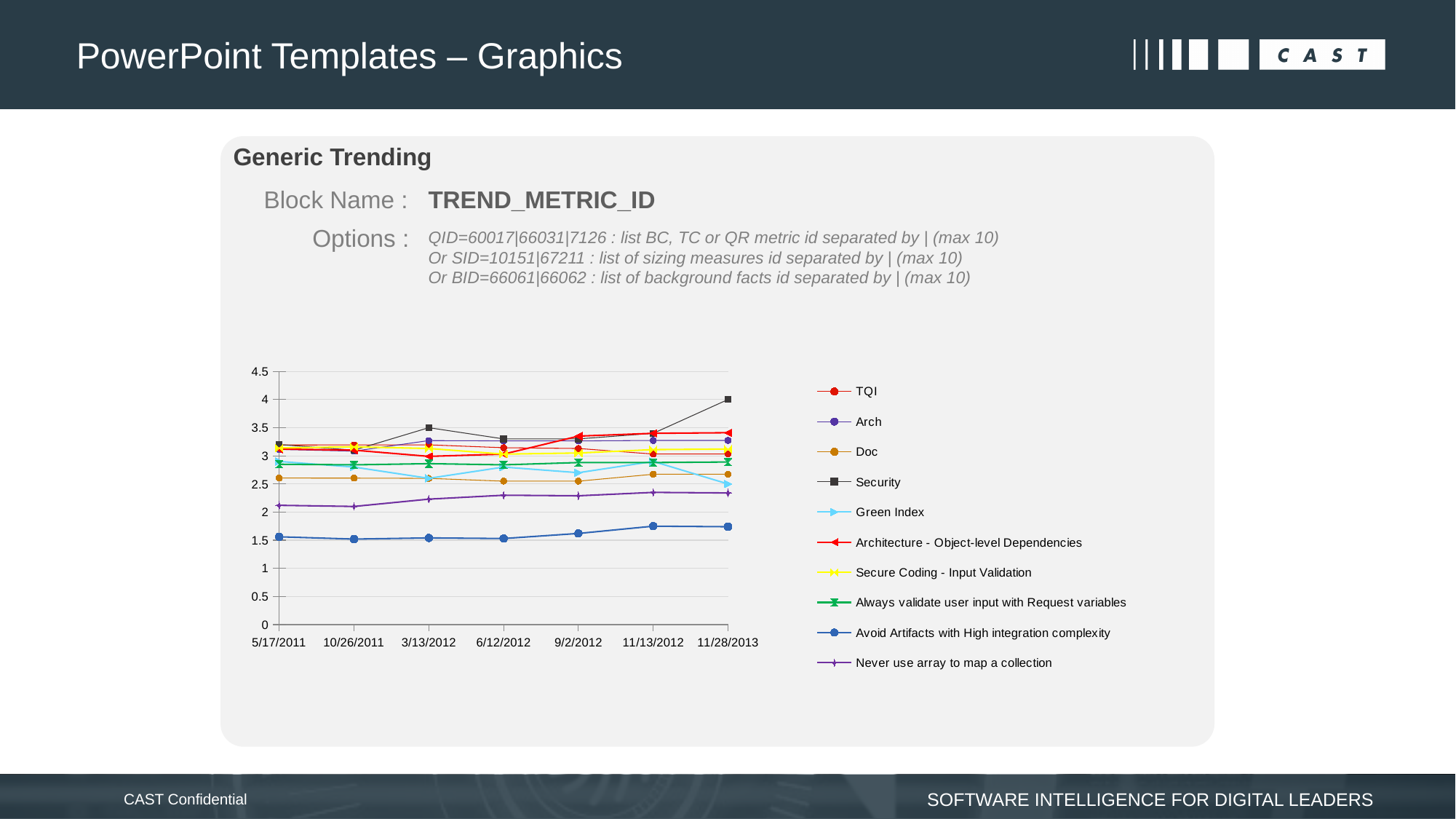

# PowerPoint Templates – Graphics
Generic Trending

Block Name :
TREND_METRIC_ID
Options :
QID=60017|66031|7126 : list BC, TC or QR metric id separated by | (max 10)
Or SID=10151|67211 : list of sizing measures id separated by | (max 10)
Or BID=66061|66062 : list of background facts id separated by | (max 10)

### Chart

| Category | TQI | Arch | Doc | Security | Green Index | Architecture - Object-level Dependencies | Secure Coding - Input Validation | Always validate user input with Request variables | Avoid Artifacts with High integration complexity | Never use array to map a collection |
|---|---|---|---|---|---|---|---|---|---|---|
| 40680.083333333299 | 3.19191425265853 | 3.11318353536152 | 2.60410403155662 | 3.2 | 2.9 | 3.12 | 3.14 | 2.85 | 1.56 | 2.12 |
| 40842.083333333299 | 3.19337097100478 | 3.08286157815273 | 2.6038446416417 | 3.1 | 2.8 | 3.1 | 3.16 | 2.84 | 1.52 | 2.1 |
| 40981.083333333299 | 3.19475572501083 | 3.27090842397824 | 2.59886160603056 | 3.5 | 2.6 | 2.99 | 3.13 | 2.86 | 1.54 | 2.23 |
| 41072.083333333299 | 3.14350913388591 | 3.26538602495607 | 2.54974196387472 | 3.3 | 2.8 | 3.03 | 3.03 | 2.84 | 1.53 | 2.3 |
| 41154.083333333299 | 3.1302250951328 | 3.26467150387241 | 2.549549687607 | 3.3 | 2.7 | 3.35 | 3.05 | 2.88 | 1.62 | 2.29 |
| 41226.083333333299 | 3.03182575653729 | 3.27250816920718 | 2.67227670135322 | 3.4 | 2.9 | 3.4 | 3.11 | 2.88 | 1.75 | 2.35 |
| 41606 | 3.03182575653729 | 3.27250816920718 | 2.67227670135322 | 4.0 | 2.5 | 3.41 | 3.12 | 2.89 | 1.74 | 2.34 |